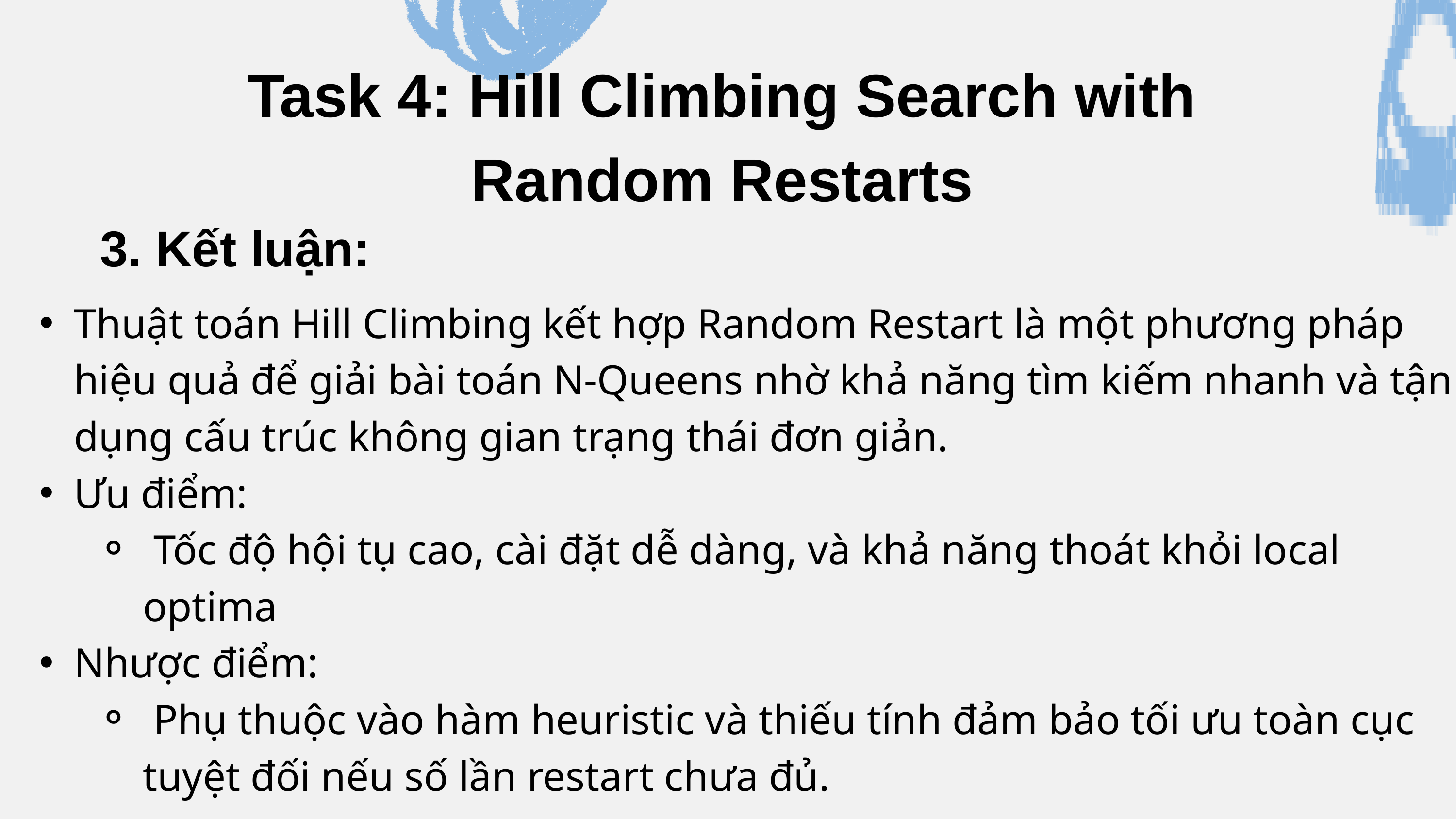

Task 4: Hill Climbing Search with
Random Restarts

3. Kết luận:

Thuật toán Hill Climbing kết hợp Random Restart là một phương pháp hiệu quả để giải bài toán N-Queens nhờ khả năng tìm kiếm nhanh và tận dụng cấu trúc không gian trạng thái đơn giản.
Ưu điểm:
 Tốc độ hội tụ cao, cài đặt dễ dàng, và khả năng thoát khỏi local optima
Nhược điểm:
 Phụ thuộc vào hàm heuristic và thiếu tính đảm bảo tối ưu toàn cục tuyệt đối nếu số lần restart chưa đủ.